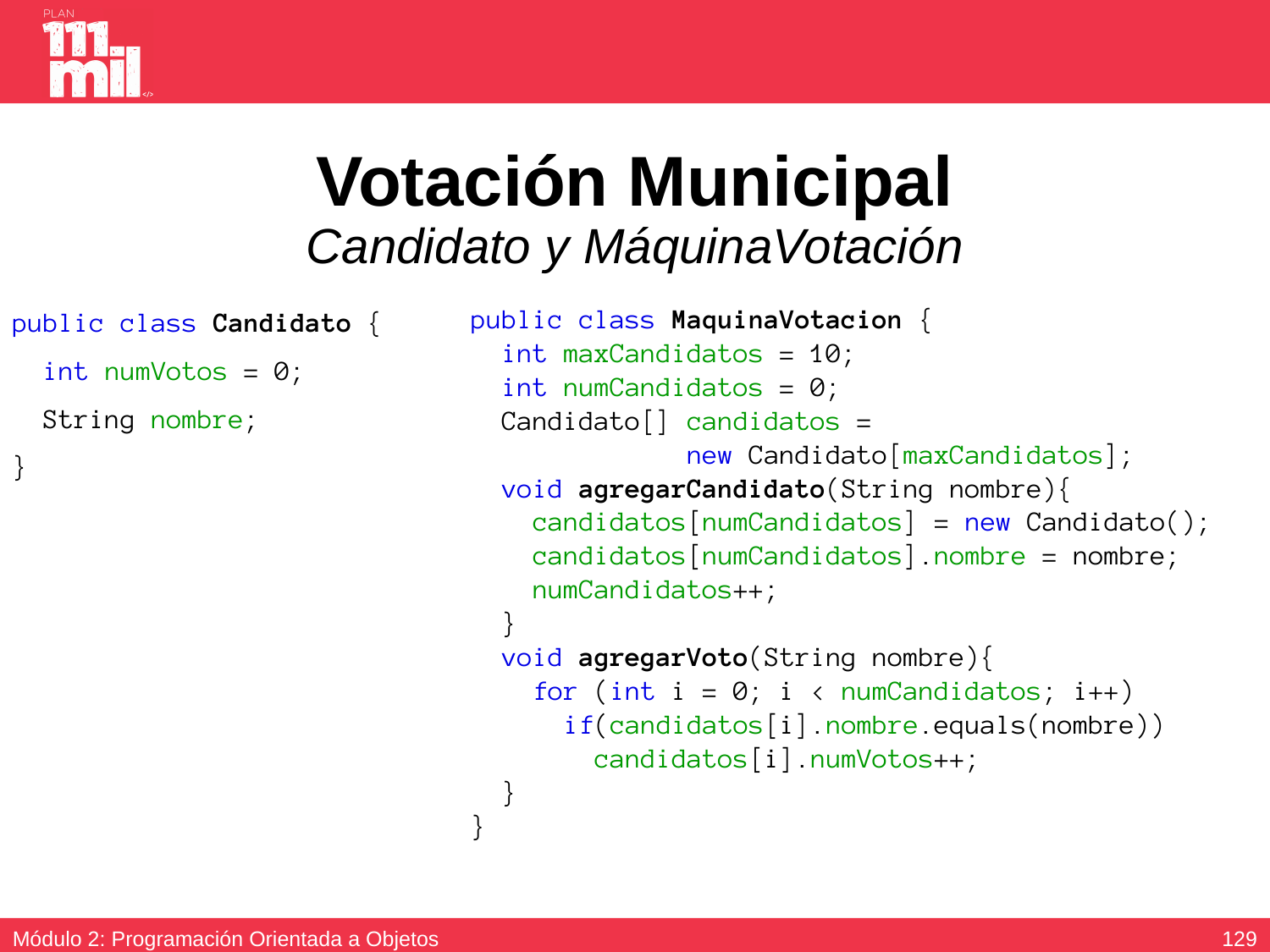

# Votación Municipal Candidato y MáquinaVotación
public class MaquinaVotacion {
  int maxCandidatos = 10;
  int numCandidatos = 0;
  Candidato[] candidatos =
              new Candidato[maxCandidatos];
  void agregarCandidato(String nombre){
    candidatos[numCandidatos] = new Candidato();
    candidatos[numCandidatos].nombre = nombre;
    numCandidatos++;
  }
  void agregarVoto(String nombre){
    for (int i = 0; i < numCandidatos; i++)
      if(candidatos[i].nombre.equals(nombre))
        candidatos[i].numVotos++;
  }
}
public class Candidato {
  int numVotos = 0;
  String nombre;
}

129
Módulo 2: Programación Orientada a Objetos